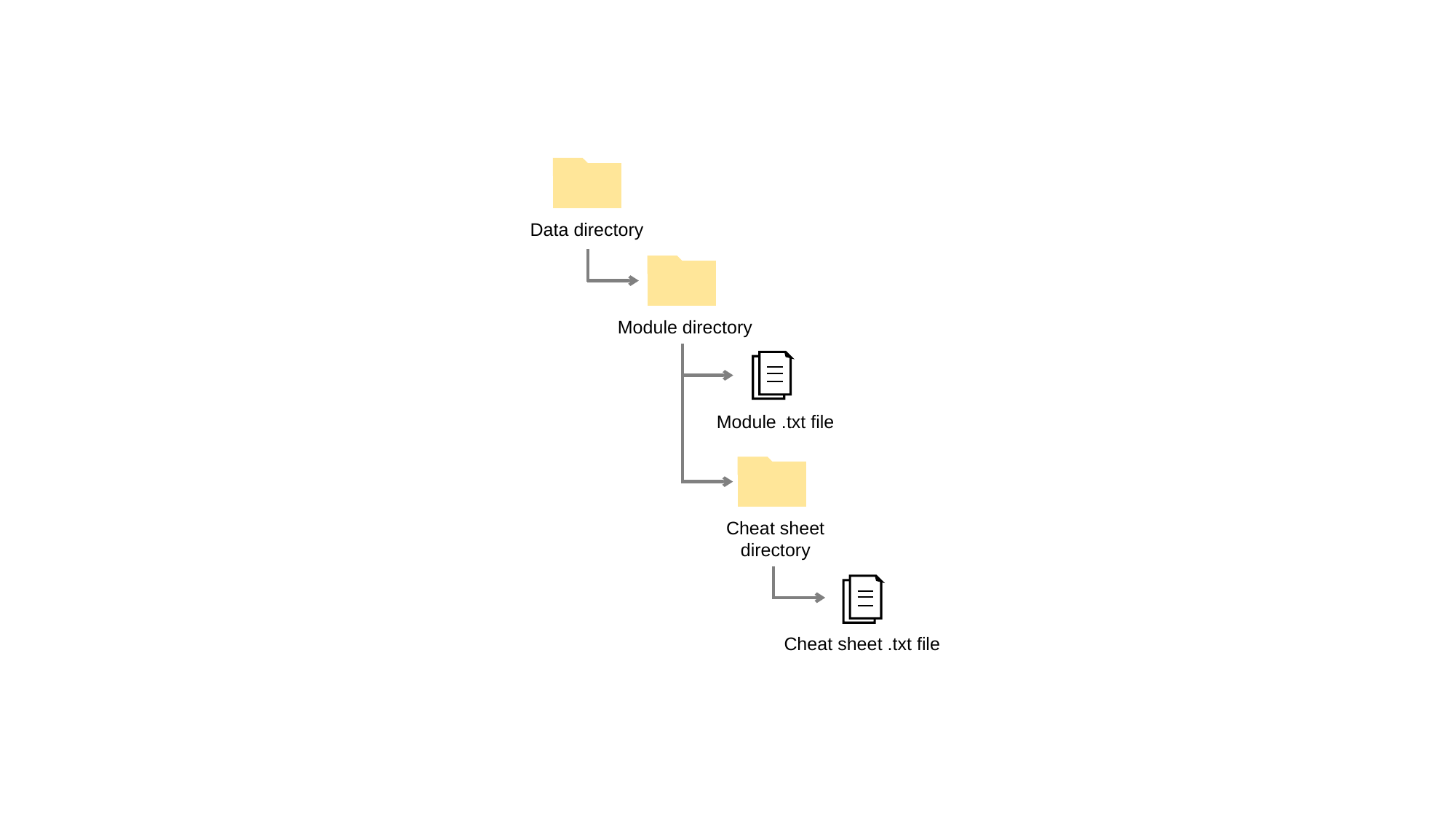

Data directory

Module directory

Module .txt file

Cheat sheet directory

Cheat sheet .txt file